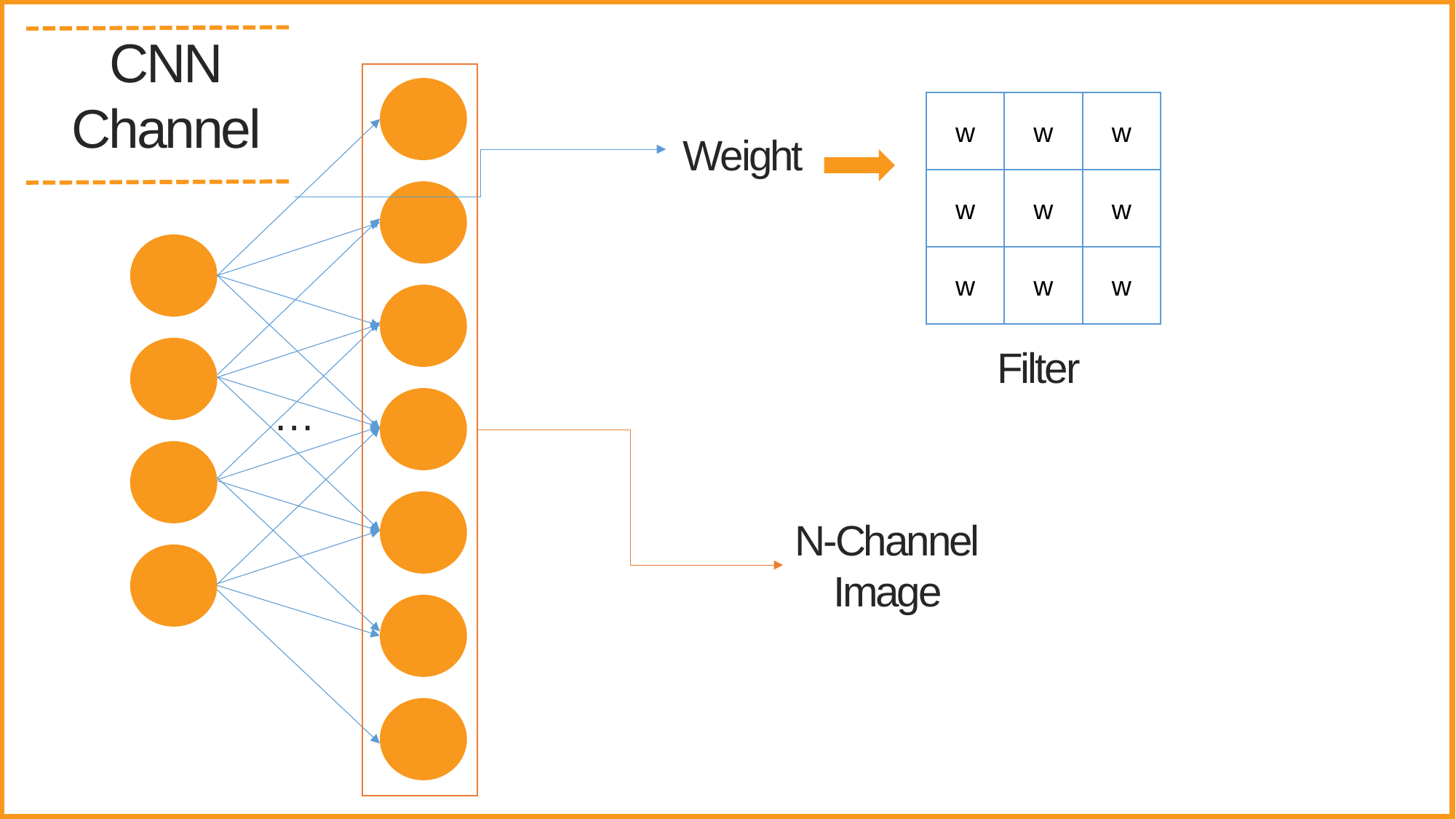

CNN
Channel

w
w
w
Weight

w
w
w

w
w
w

Filter

…

N-Channel
Image